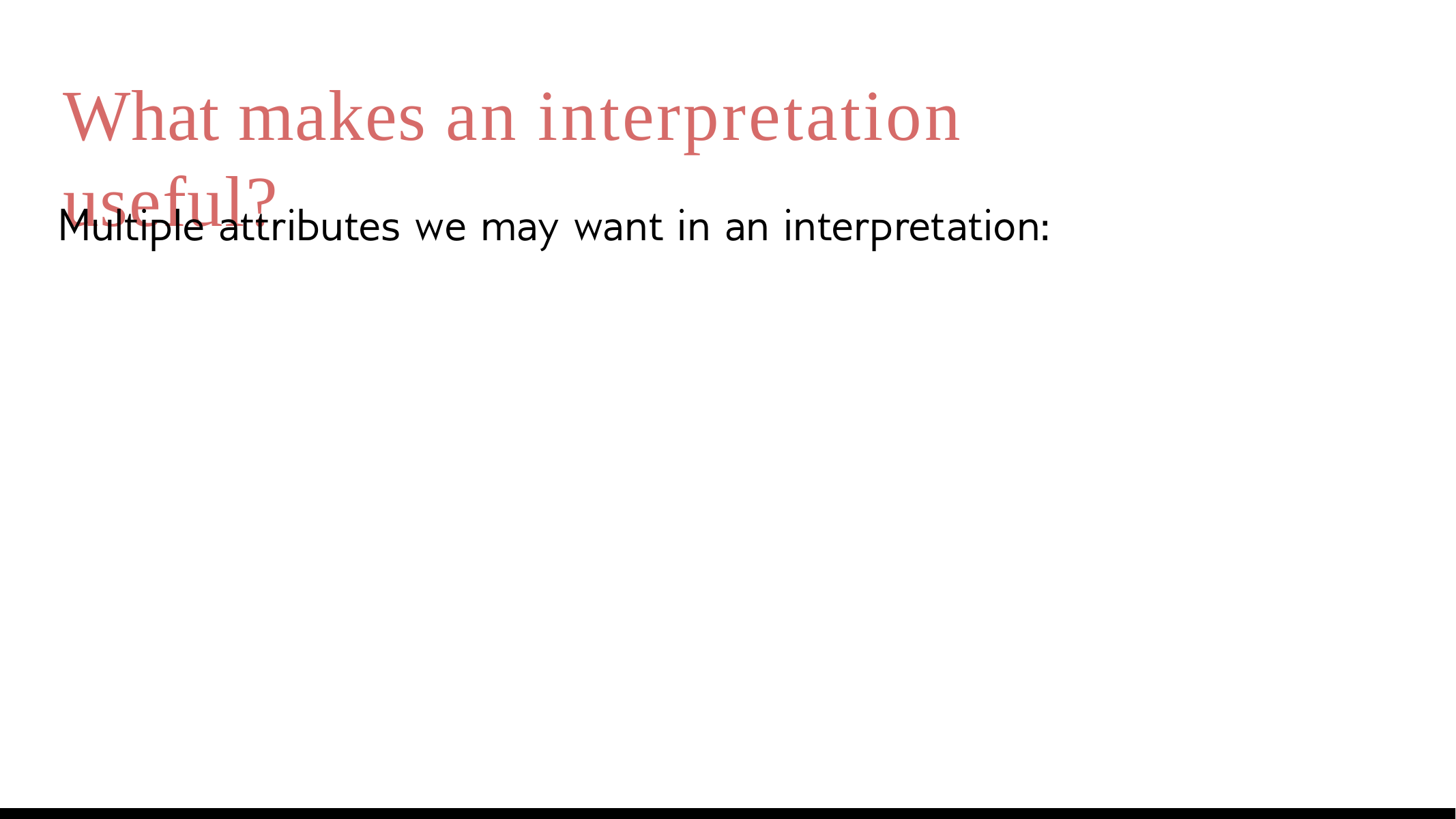

What makes an interpretation useful?
Multiple attributes we may want in an interpretation: